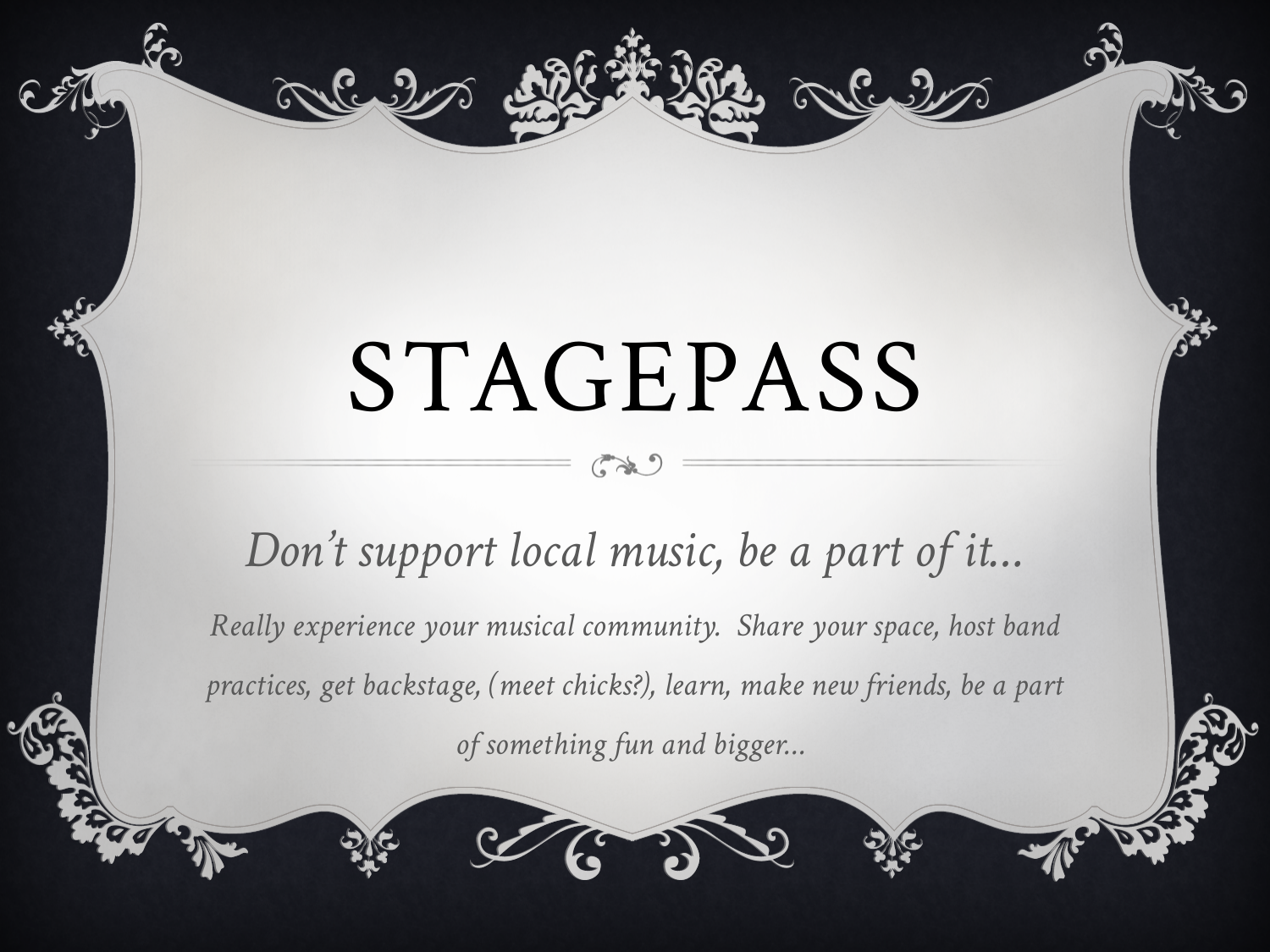

# stagepass
Don’t support local music, be a part of it…
Really experience your musical community.  Share your space, host band practices, get backstage, (meet chicks?), learn, make new friends, be a part of something fun and bigger…